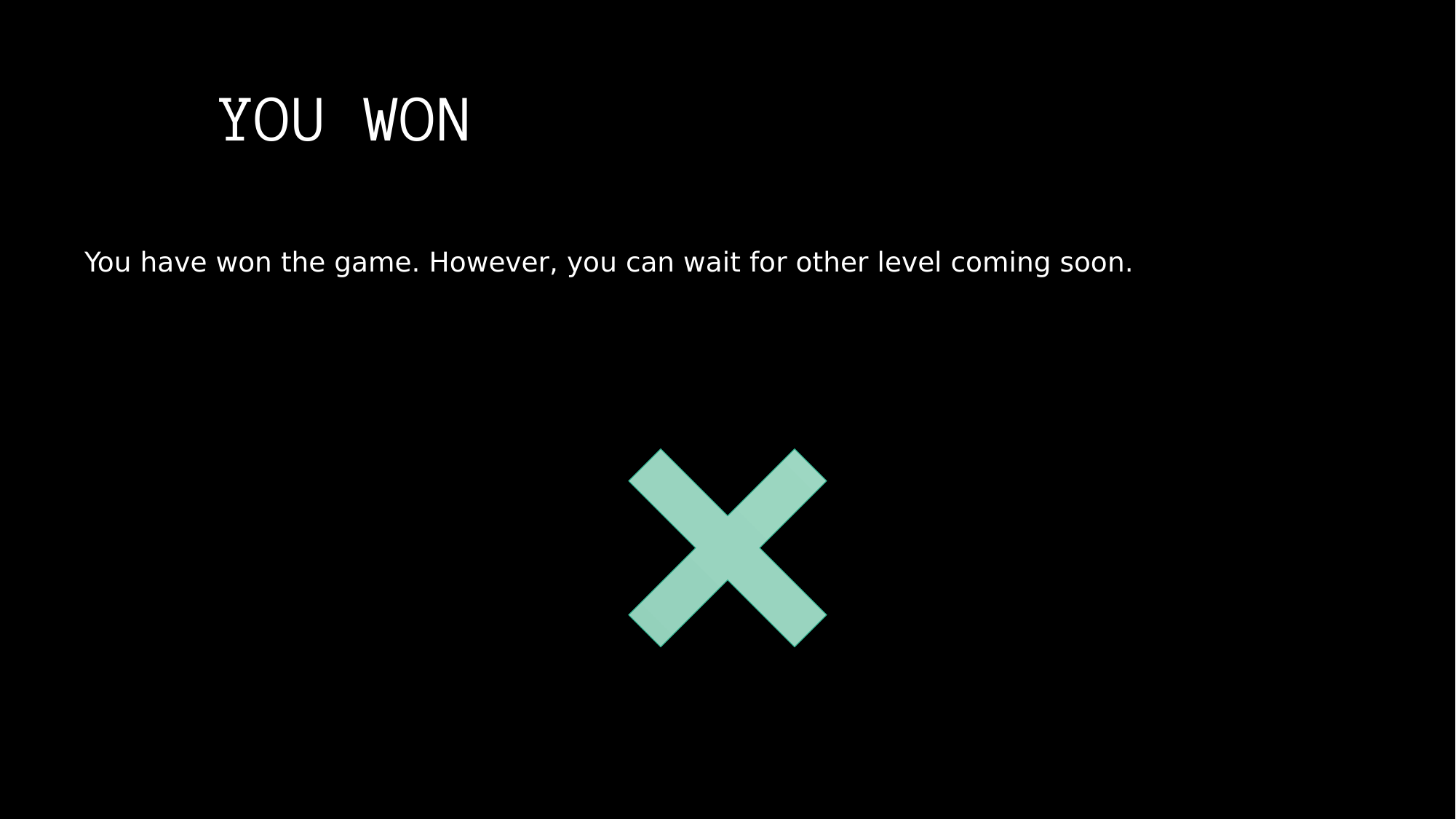

# YOU WON
You have won the game. However, you can wait for other level coming soon.